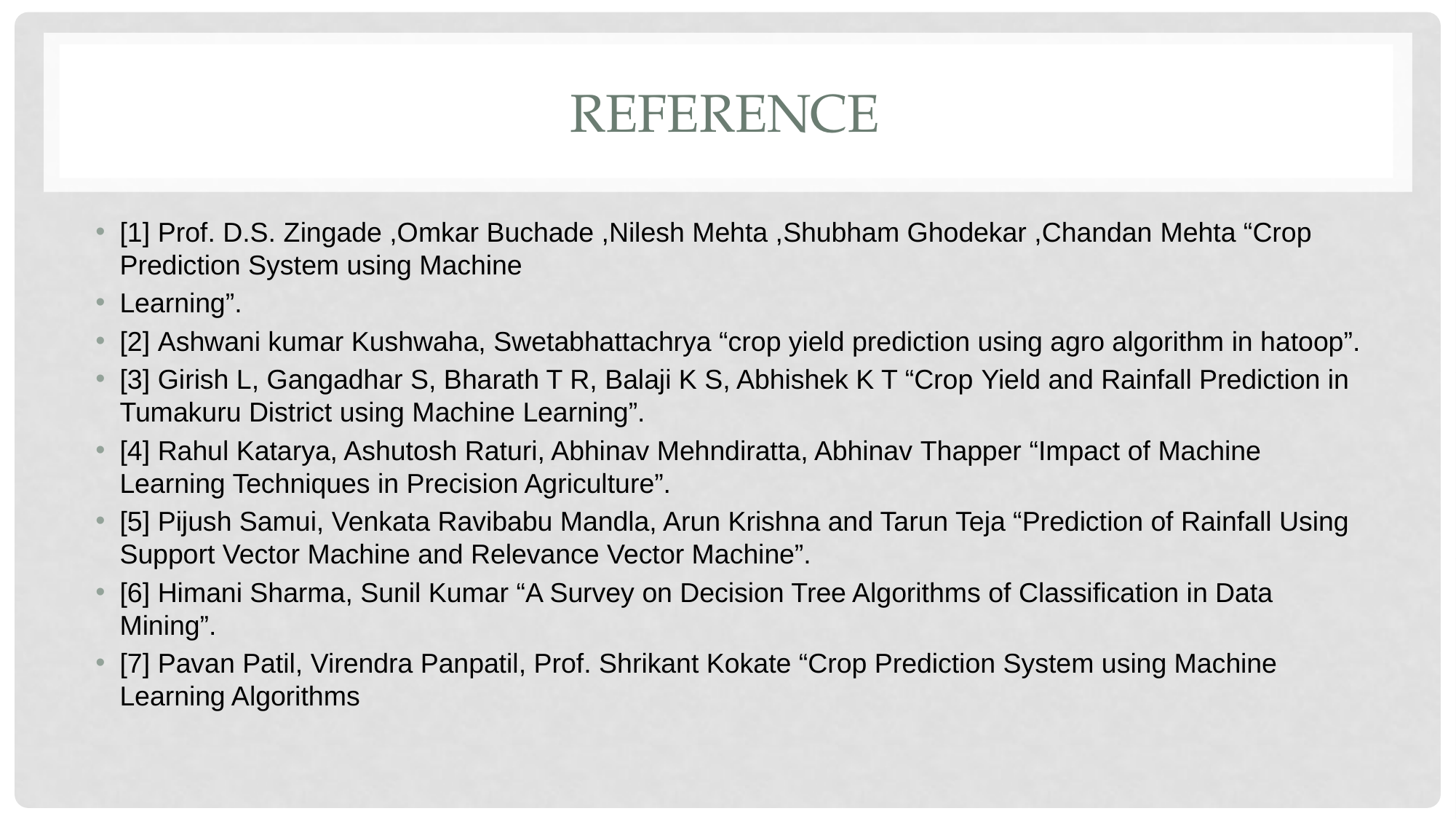

# Reference
[1] Prof. D.S. Zingade ,Omkar Buchade ,Nilesh Mehta ,Shubham Ghodekar ,Chandan Mehta “Crop Prediction System using Machine
Learning”.
[2] Ashwani kumar Kushwaha, Swetabhattachrya “crop yield prediction using agro algorithm in hatoop”.
[3] Girish L, Gangadhar S, Bharath T R, Balaji K S, Abhishek K T “Crop Yield and Rainfall Prediction in Tumakuru District using Machine Learning”.
[4] Rahul Katarya, Ashutosh Raturi, Abhinav Mehndiratta, Abhinav Thapper “Impact of Machine Learning Techniques in Precision Agriculture”.
[5] Pijush Samui, Venkata Ravibabu Mandla, Arun Krishna and Tarun Teja “Prediction of Rainfall Using Support Vector Machine and Relevance Vector Machine”.
[6] Himani Sharma, Sunil Kumar “A Survey on Decision Tree Algorithms of Classification in Data Mining”.
[7] Pavan Patil, Virendra Panpatil, Prof. Shrikant Kokate “Crop Prediction System using Machine Learning Algorithms